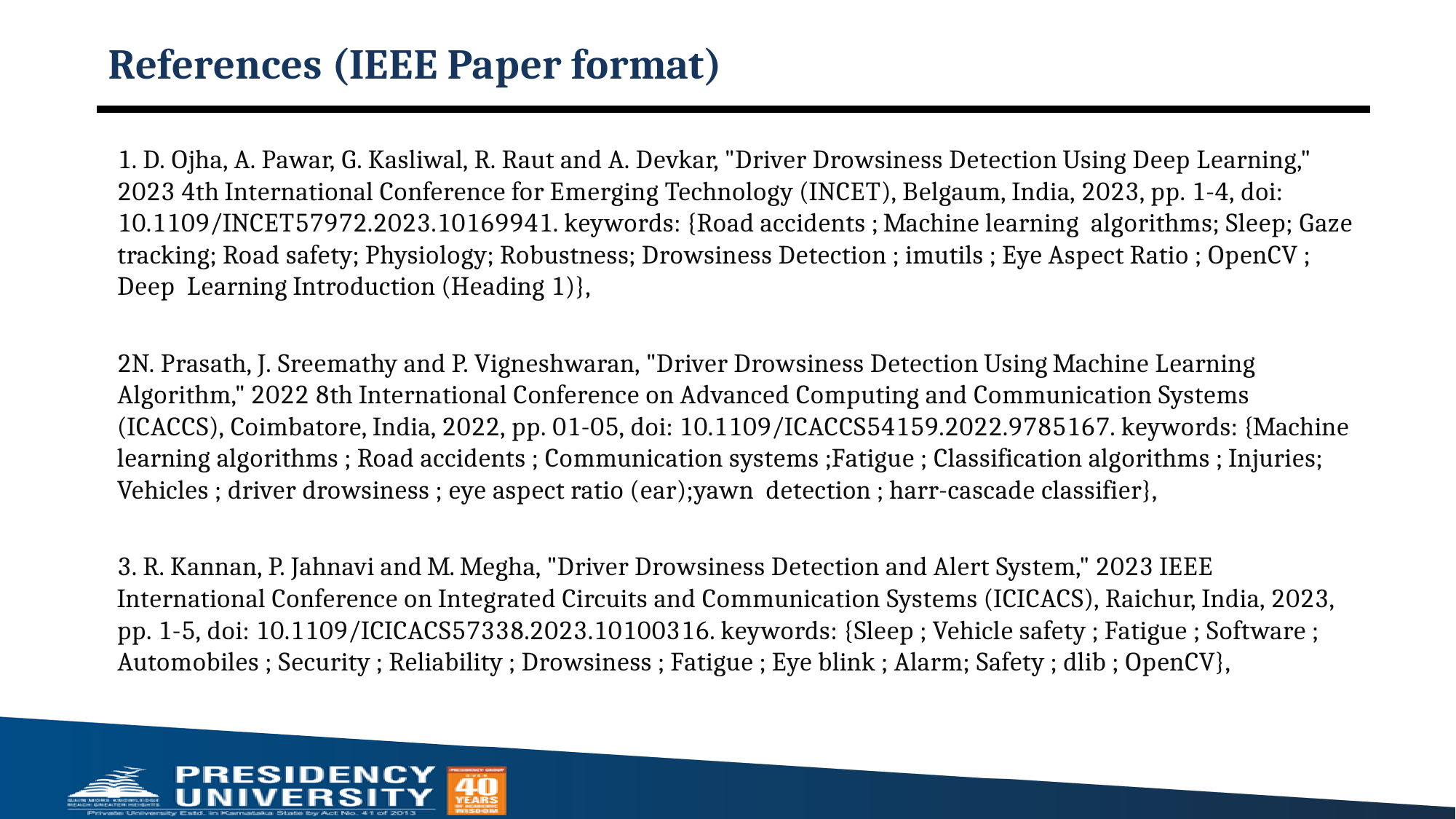

# References (IEEE Paper format)
1. D. Ojha, A. Pawar, G. Kasliwal, R. Raut and A. Devkar, "Driver Drowsiness Detection Using Deep Learning," 2023 4th International Conference for Emerging Technology (INCET), Belgaum, India, 2023, pp. 1-4, doi: 10.1109/INCET57972.2023.10169941. keywords: {Road accidents ; Machine learning  algorithms; Sleep; Gaze  tracking; Road safety; Physiology; Robustness; Drowsiness Detection ; imutils ; Eye Aspect Ratio ; OpenCV ; Deep  Learning Introduction (Heading 1)},

2N. Prasath, J. Sreemathy and P. Vigneshwaran, "Driver Drowsiness Detection Using Machine Learning Algorithm," 2022 8th International Conference on Advanced Computing and Communication Systems (ICACCS), Coimbatore, India, 2022, pp. 01-05, doi: 10.1109/ICACCS54159.2022.9785167. keywords: {Machine learning algorithms ; Road accidents ; Communication systems ;Fatigue ; Classification algorithms ; Injuries; Vehicles ; driver drowsiness ; eye aspect ratio (ear);yawn  detection ; harr-cascade classifier},

3. R. Kannan, P. Jahnavi and M. Megha, "Driver Drowsiness Detection and Alert System," 2023 IEEE International Conference on Integrated Circuits and Communication Systems (ICICACS), Raichur, India, 2023, pp. 1-5, doi: 10.1109/ICICACS57338.2023.10100316. keywords: {Sleep ; Vehicle safety ; Fatigue ; Software ; Automobiles ; Security ; Reliability ; Drowsiness ; Fatigue ; Eye blink ; Alarm; Safety ; dlib ; OpenCV},